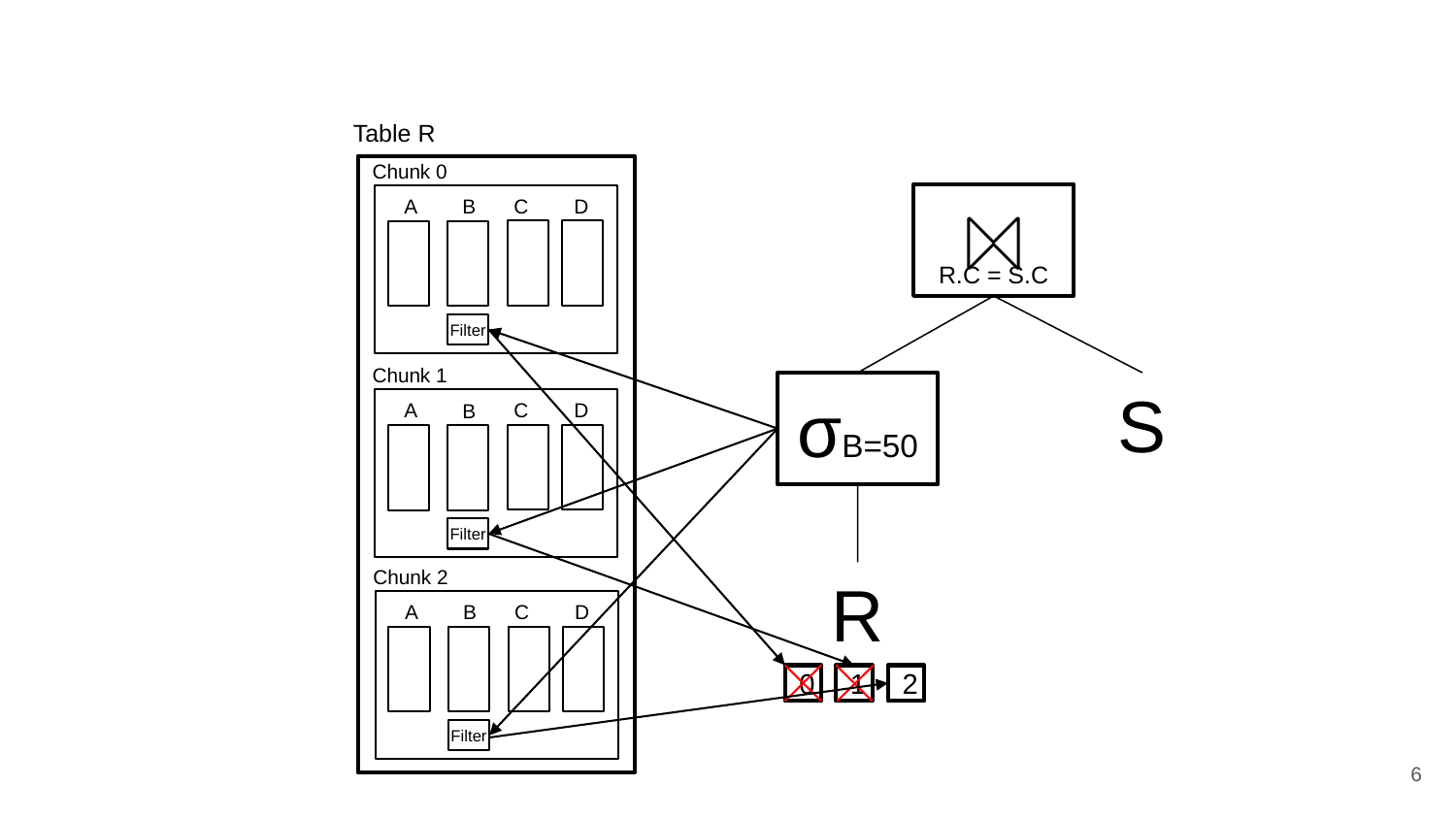

Table R
Chunk 0

⨝
R.C = S.C

A
C
D
B

Filter
Chunk 1
σB=50
S

A
C
D
B

Filter
Chunk 2
R

A
C
D
B

0
1
2
Filter
6